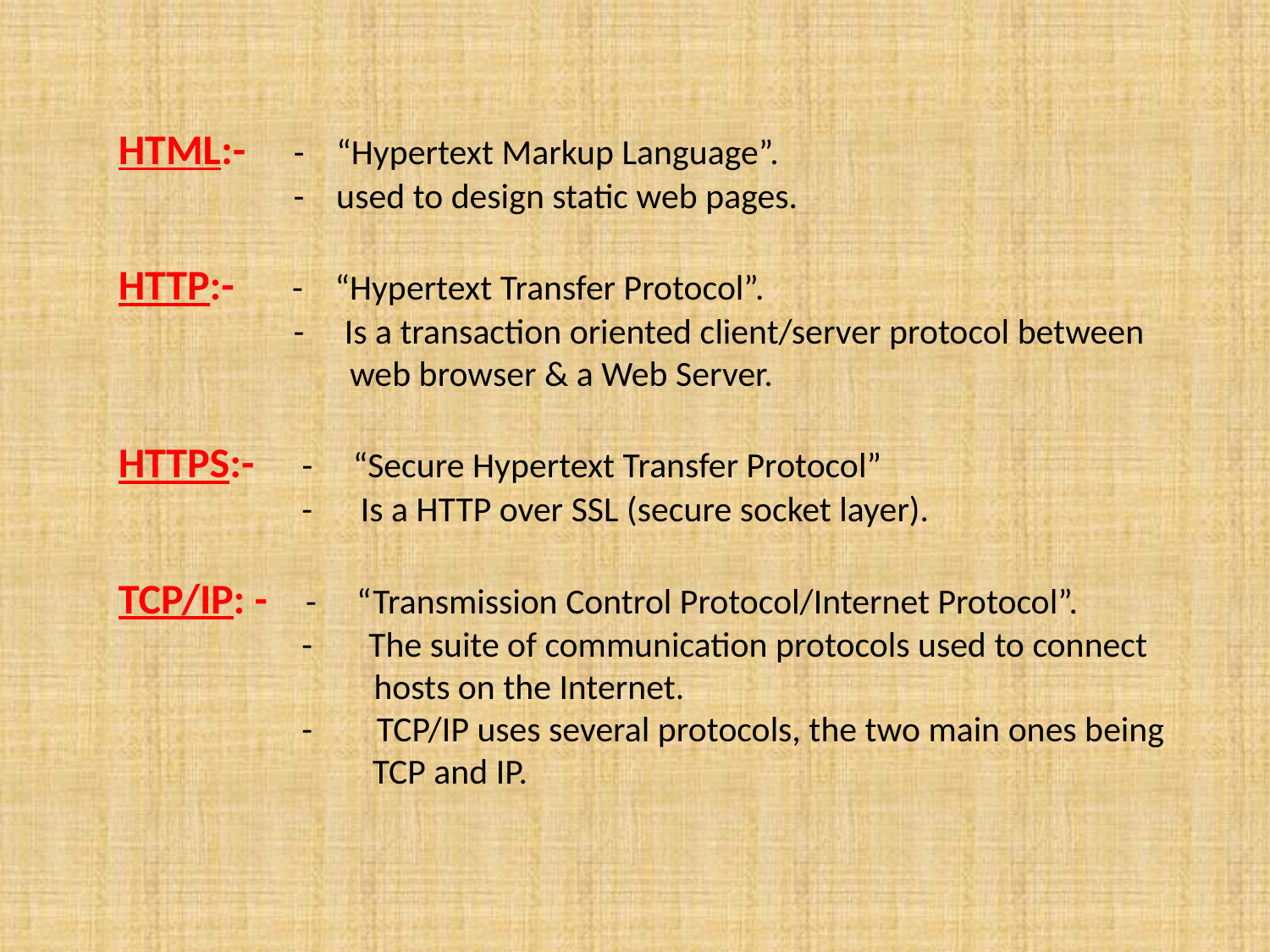

HTML:-      -    “Hypertext Markup Language”.
	      -    used to design static web pages.

HTTP:-       -    “Hypertext Transfer Protocol”.
	      -     Is a transaction oriented client/server protocol between    	             web browser & a Web Server.

HTTPS:-     -     “Secure Hypertext Transfer Protocol”
	       -      Is a HTTP over SSL (secure socket layer).

TCP/IP: -    -     “Transmission Control Protocol/Internet Protocol”.
	       -       The suite of communication protocols used to connect 	                hosts on the Internet.
	       -        TCP/IP uses several protocols, the two main ones being 		TCP and IP.